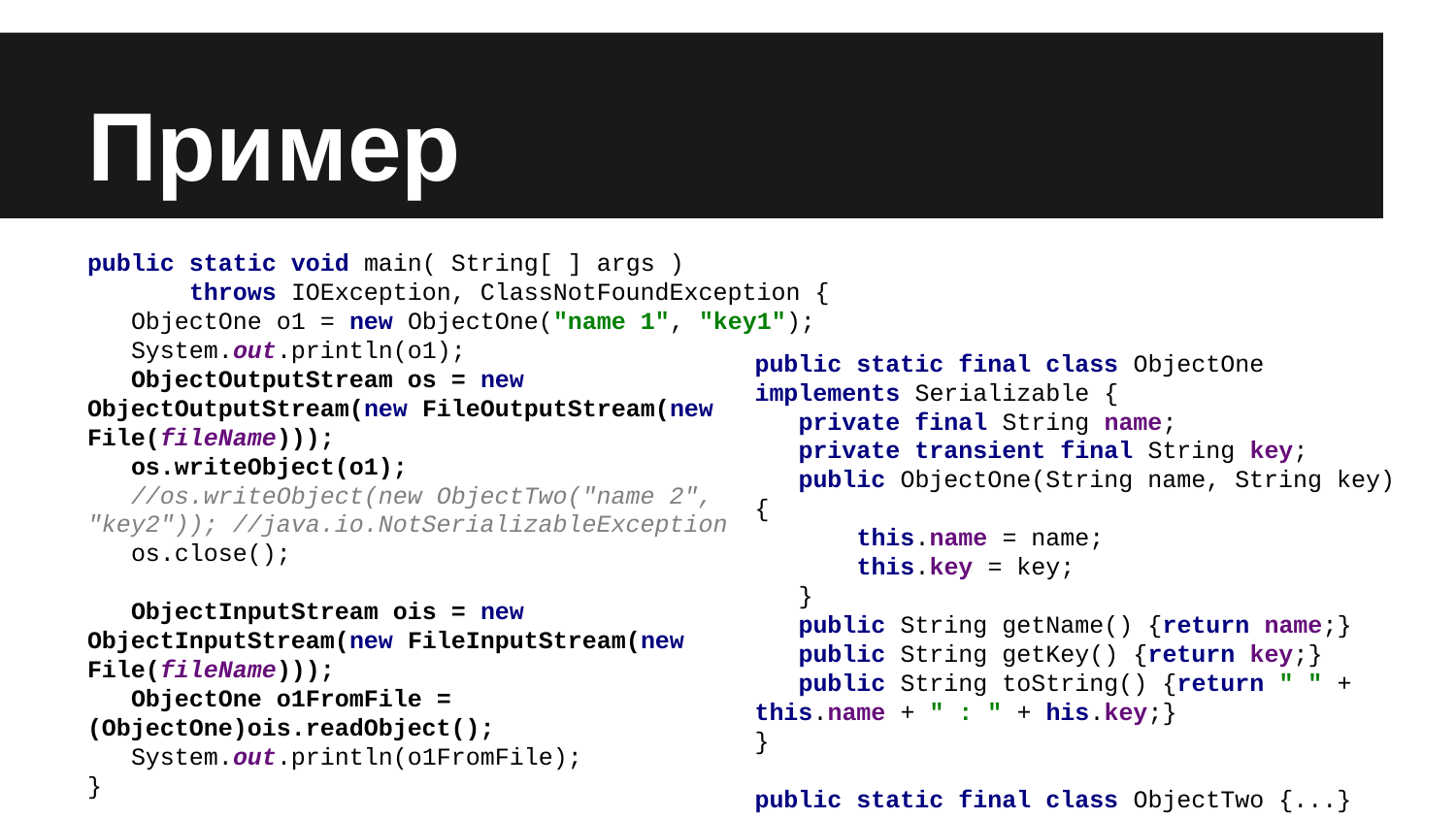

# Пример
public static void main( String[ ] args )
       throws IOException, ClassNotFoundException {
   ObjectOne o1 = new ObjectOne("name 1", "key1");
   System.out.println(o1);
   ObjectOutputStream os = new ObjectOutputStream(new FileOutputStream(new File(fileName)));
   os.writeObject(o1);
   //os.writeObject(new ObjectTwo("name 2", "key2")); //java.io.NotSerializableException
   os.close();

   ObjectInputStream ois = new ObjectInputStream(new FileInputStream(new File(fileName)));
   ObjectOne o1FromFile = (ObjectOne)ois.readObject();
   System.out.println(o1FromFile);
}

public static final class ObjectOne implements Serializable {
   private final String name;
   private transient final String key;
   public ObjectOne(String name, String key) {
       this.name = name;
       this.key = key;
   }
   public String getName() {return name;}
   public String getKey() {return key;}
   public String toString() {return " " + this.name + " : " + his.key;}
}

public static final class ObjectTwo {...}